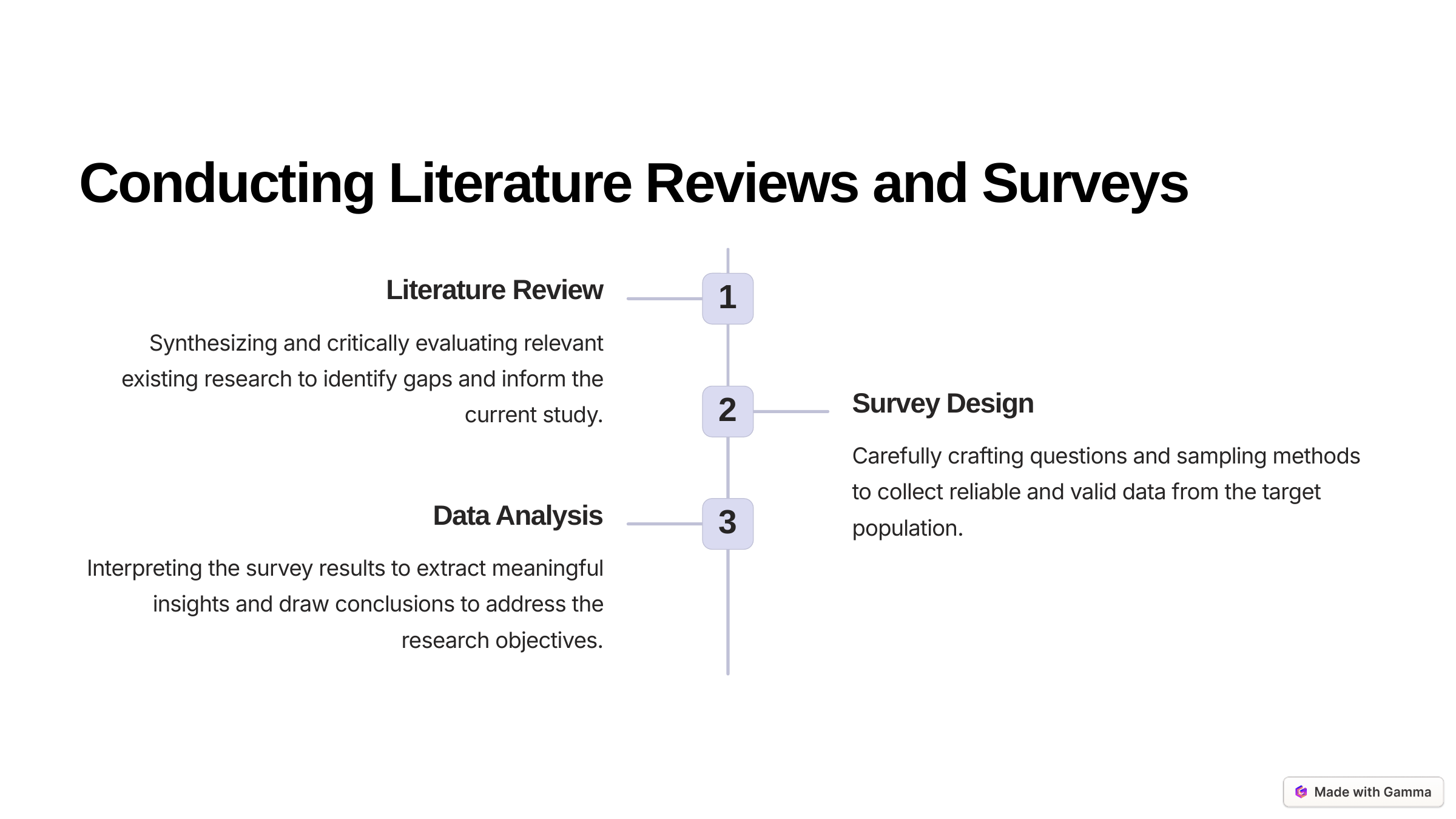

Conducting Literature Reviews and Surveys

Literature Review

1

Synthesizing and critically evaluating relevant existing research to identify gaps and inform the current study.
Survey Design

2

Carefully crafting questions and sampling methods to collect reliable and valid data from the target population.
Data Analysis

3

Interpreting the survey results to extract meaningful insights and draw conclusions to address the research objectives.